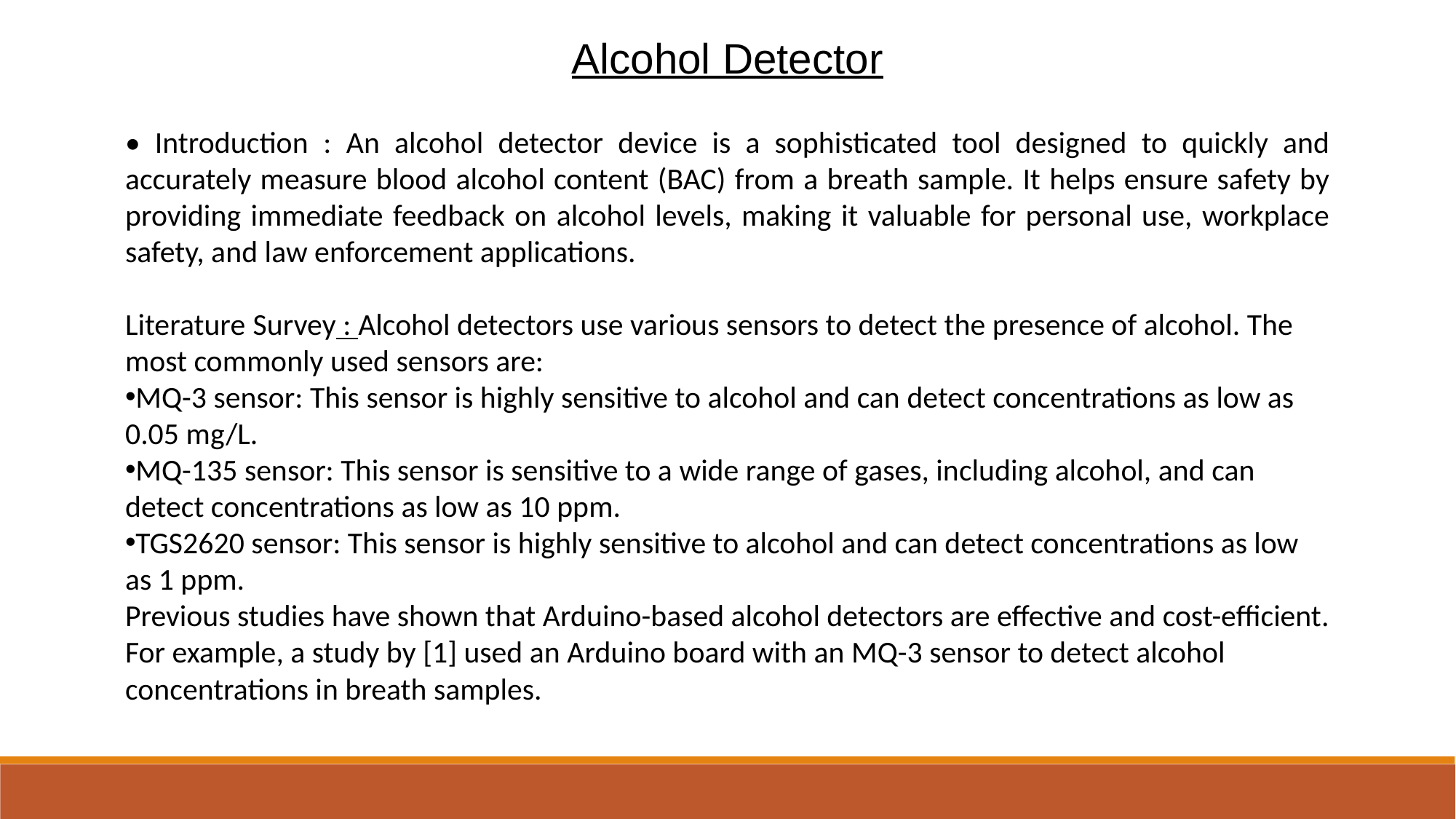

Alcohol Detector
• Introduction : An alcohol detector device is a sophisticated tool designed to quickly and accurately measure blood alcohol content (BAC) from a breath sample. It helps ensure safety by providing immediate feedback on alcohol levels, making it valuable for personal use, workplace safety, and law enforcement applications.

Literature Survey : Alcohol detectors use various sensors to detect the presence of alcohol. The most commonly used sensors are:
MQ-3 sensor: This sensor is highly sensitive to alcohol and can detect concentrations as low as 0.05 mg/L.
MQ-135 sensor: This sensor is sensitive to a wide range of gases, including alcohol, and can detect concentrations as low as 10 ppm.
TGS2620 sensor: This sensor is highly sensitive to alcohol and can detect concentrations as low as 1 ppm.
Previous studies have shown that Arduino-based alcohol detectors are effective and cost-efficient. For example, a study by [1] used an Arduino board with an MQ-3 sensor to detect alcohol concentrations in breath samples.